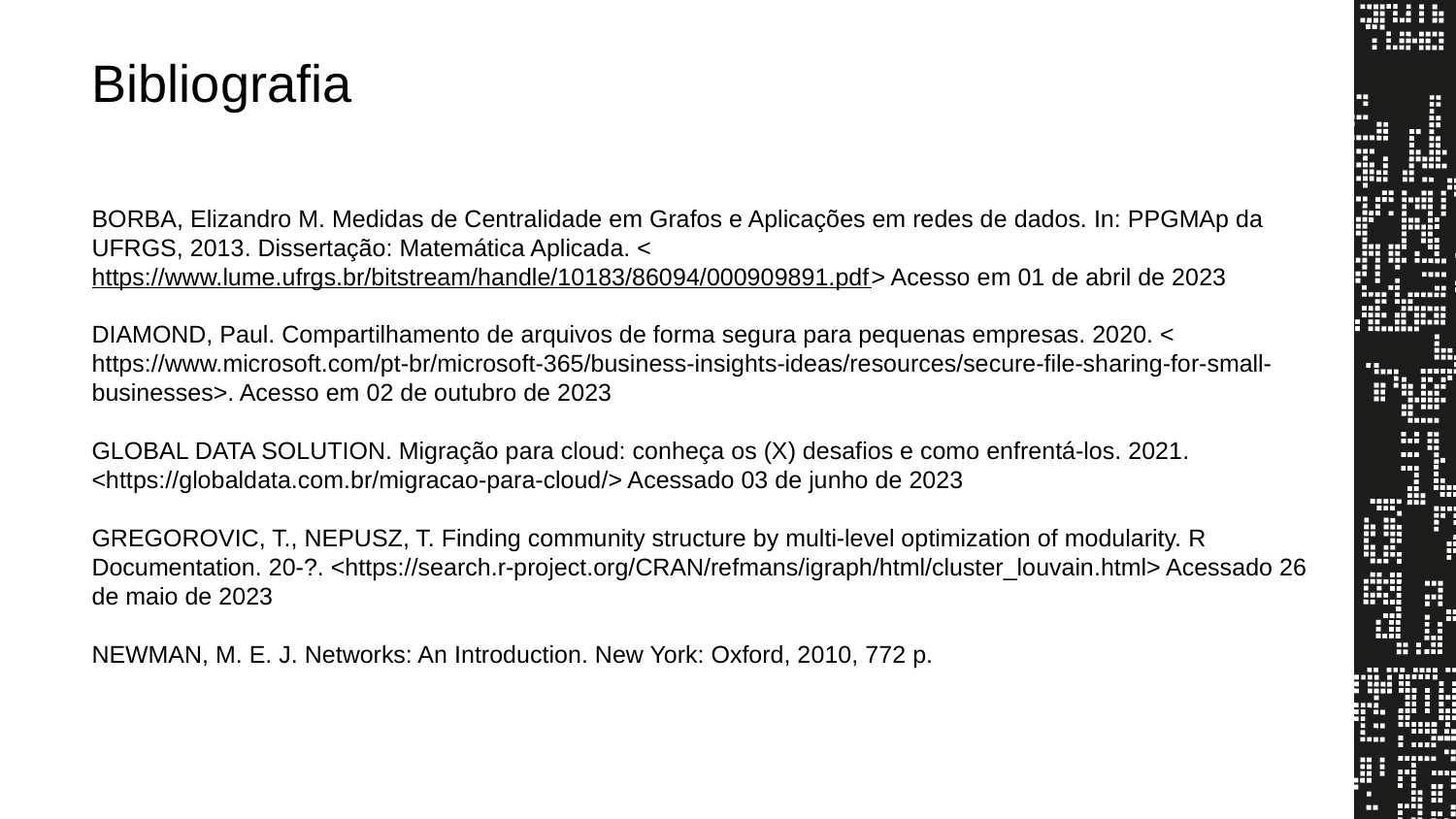

# Bibliografia
BORBA, Elizandro M. Medidas de Centralidade em Grafos e Aplicações em redes de dados. In: PPGMAp da UFRGS, 2013. Dissertação: Matemática Aplicada. <https://www.lume.ufrgs.br/bitstream/handle/10183/86094/000909891.pdf> Acesso em 01 de abril de 2023

DIAMOND, Paul. Compartilhamento de arquivos de forma segura para pequenas empresas. 2020. < https://www.microsoft.com/pt-br/microsoft-365/business-insights-ideas/resources/secure-file-sharing-for-small-businesses>. Acesso em 02 de outubro de 2023

GLOBAL DATA SOLUTION. Migração para cloud: conheça os (X) desafios e como enfrentá-los. 2021. <https://globaldata.com.br/migracao-para-cloud/> Acessado 03 de junho de 2023

GREGOROVIC, T., NEPUSZ, T. Finding community structure by multi-level optimization of modularity. R Documentation. 20-?. <https://search.r-project.org/CRAN/refmans/igraph/html/cluster_louvain.html> Acessado 26 de maio de 2023

NEWMAN, M. E. J. Networks: An Introduction. New York: Oxford, 2010, 772 p.